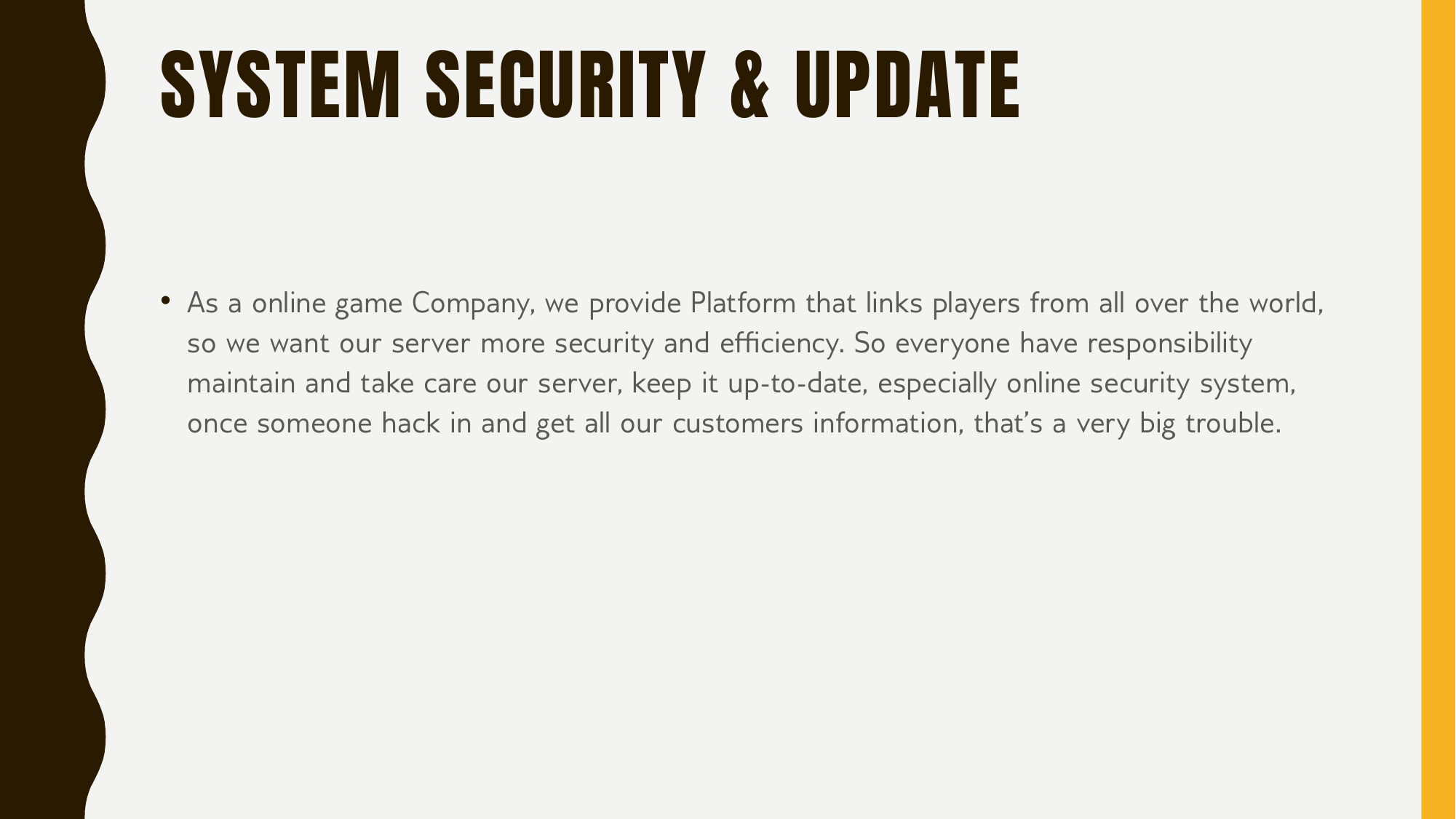

# System SECURITY & UPDATE
As a online game Company, we provide Platform that links players from all over the world, so we want our server more security and efficiency. So everyone have responsibility maintain and take care our server, keep it up-to-date, especially online security system, once someone hack in and get all our customers information, that’s a very big trouble.